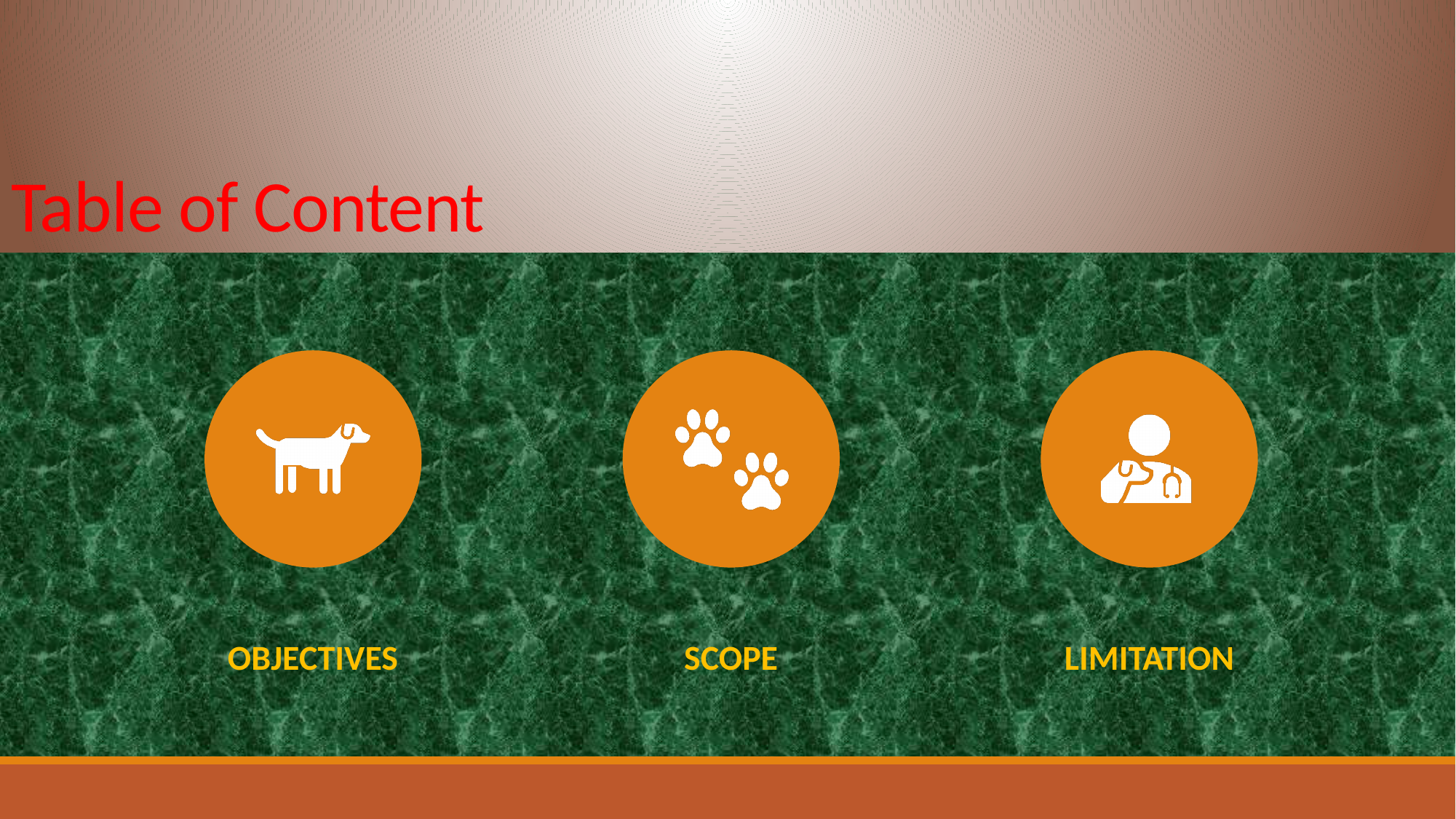

# Table of Content
Objectives
Scope
limitation